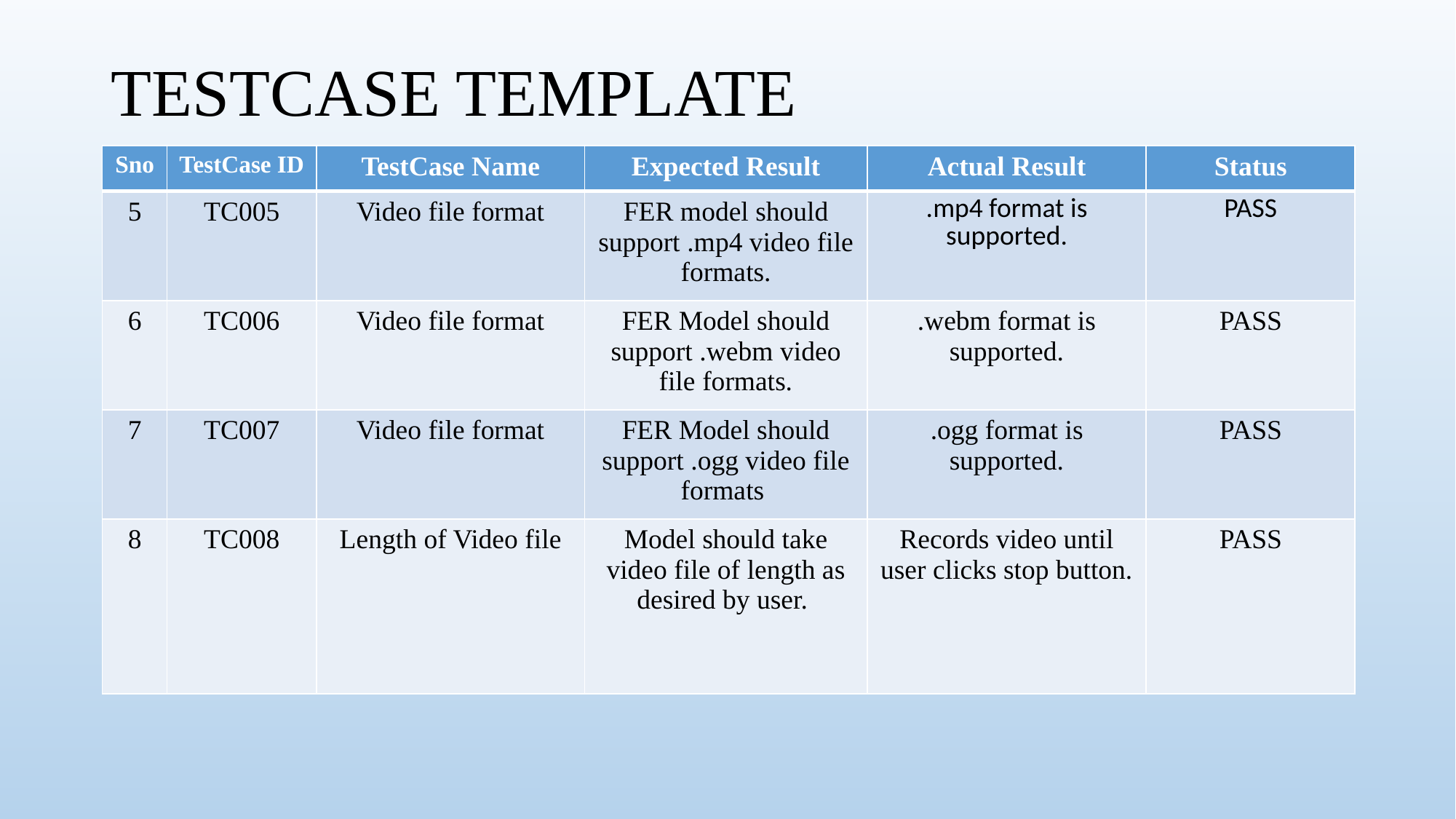

# TESTCASE TEMPLATE
| Sno | TestCase ID | TestCase Name | Expected Result | Actual Result | Status |
| --- | --- | --- | --- | --- | --- |
| 5 | TC005 | Video file format | FER model should support .mp4 video file formats. | .mp4 format is supported. | PASS |
| 6 | TC006 | Video file format | FER Model should support .webm video file formats. | .webm format is supported. | PASS |
| 7 | TC007 | Video file format | FER Model should support .ogg video file formats | .ogg format is supported. | PASS |
| 8 | TC008 | Length of Video file | Model should take video file of length as desired by user. | Records video until user clicks stop button. | PASS |